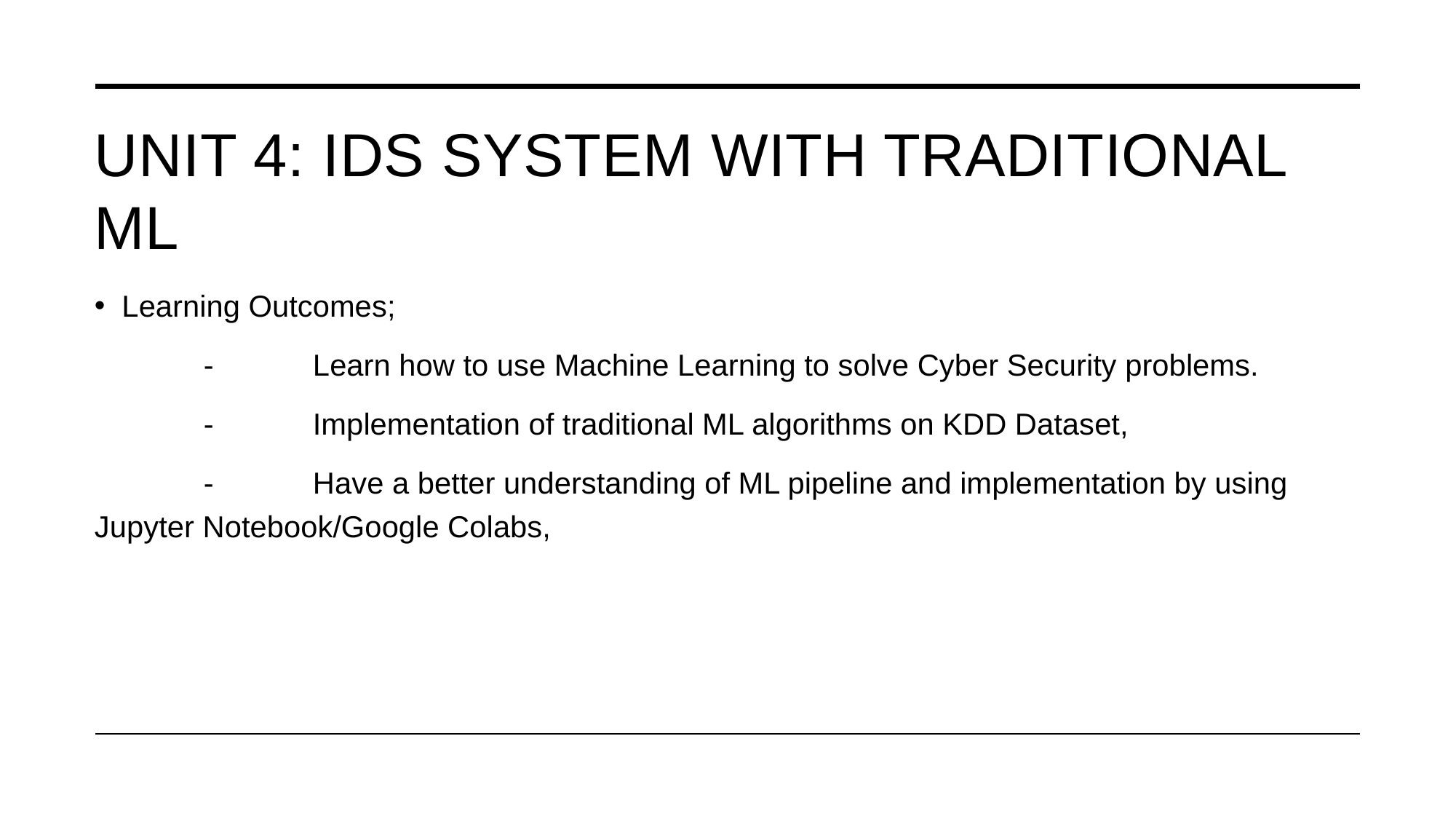

# UNIT 4: IDS System with Traditional ML
Learning Outcomes;
	-	Learn how to use Machine Learning to solve Cyber Security problems.
	-	Implementation of traditional ML algorithms on KDD Dataset,
	-	Have a better understanding of ML pipeline and implementation by using Jupyter Notebook/Google Colabs,